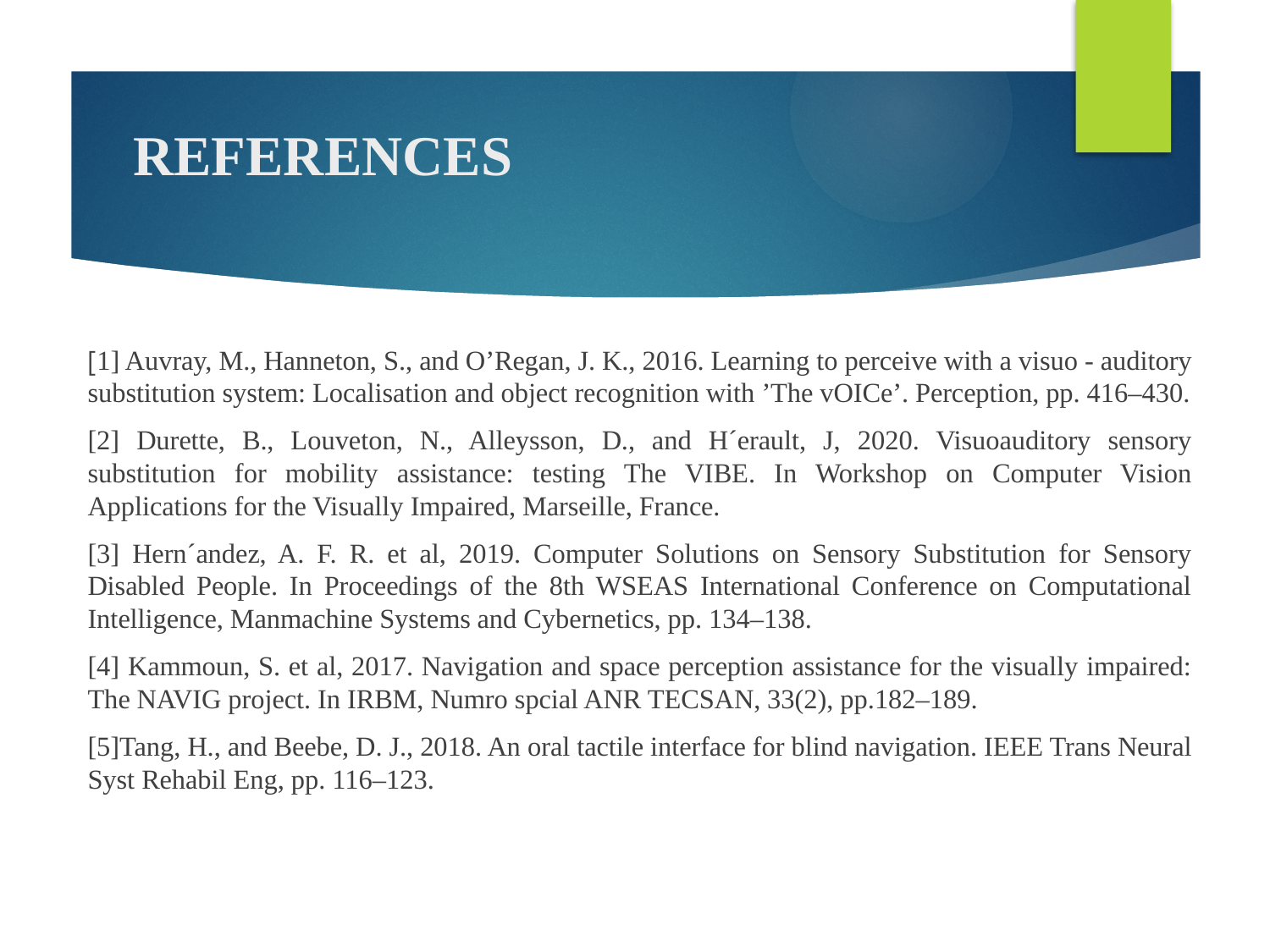

# REFERENCES
[1] Auvray, M., Hanneton, S., and O’Regan, J. K., 2016. Learning to perceive with a visuo - auditory substitution system: Localisation and object recognition with ’The vOICe’. Perception, pp. 416–430.
[2] Durette, B., Louveton, N., Alleysson, D., and H´erault, J, 2020. Visuoauditory sensory substitution for mobility assistance: testing The VIBE. In Workshop on Computer Vision Applications for the Visually Impaired, Marseille, France.
[3] Hern´andez, A. F. R. et al, 2019. Computer Solutions on Sensory Substitution for Sensory Disabled People. In Proceedings of the 8th WSEAS International Conference on Computational Intelligence, Manmachine Systems and Cybernetics, pp. 134–138.
[4] Kammoun, S. et al, 2017. Navigation and space perception assistance for the visually impaired: The NAVIG project. In IRBM, Numro spcial ANR TECSAN, 33(2), pp.182–189.
[5]Tang, H., and Beebe, D. J., 2018. An oral tactile interface for blind navigation. IEEE Trans Neural Syst Rehabil Eng, pp. 116–123.